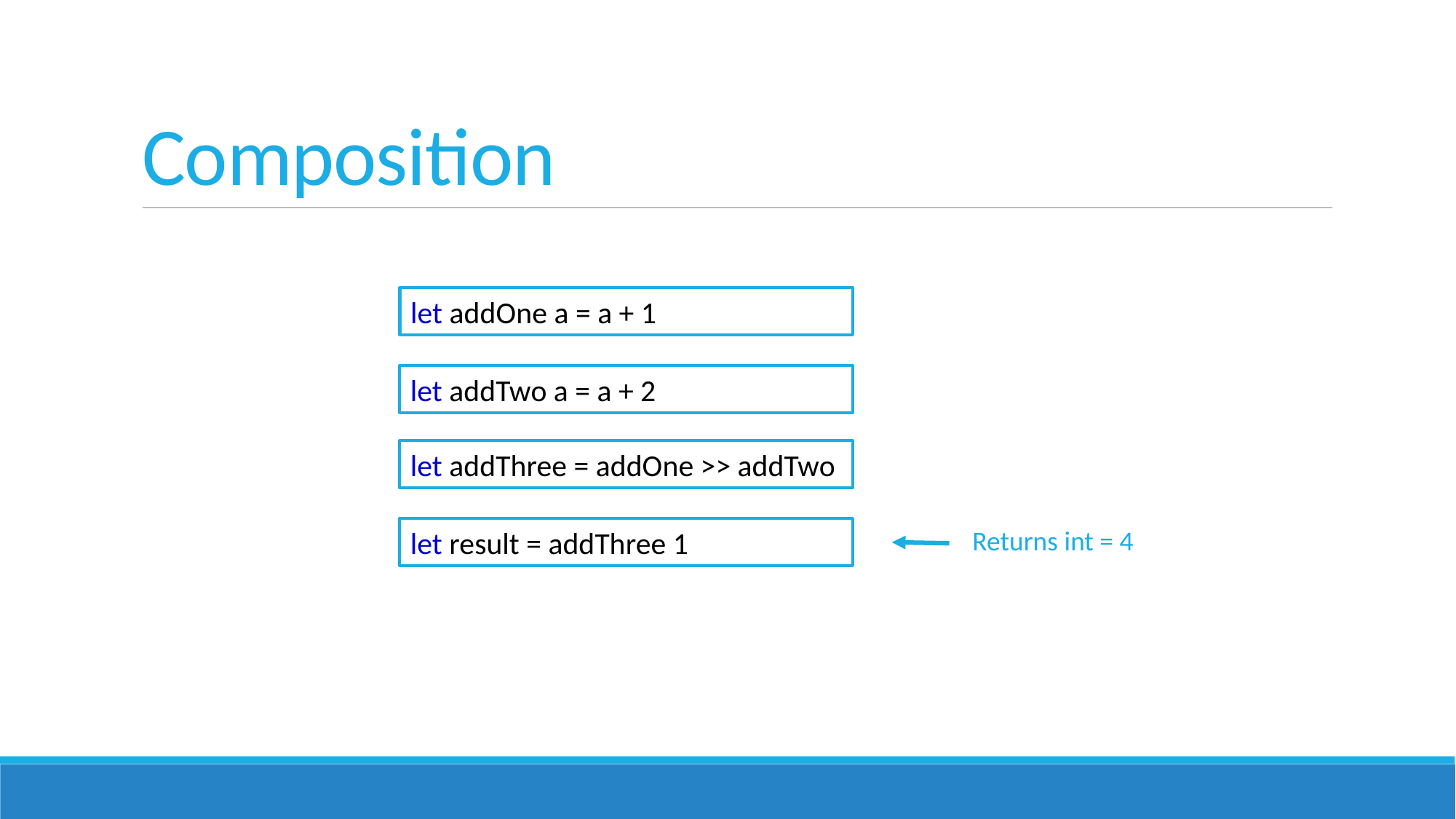

# Composition
let addOne a = a + 1
let addTwo a = a + 2
let addThree = addOne >> addTwo
let result = addThree 1
Returns int = 4